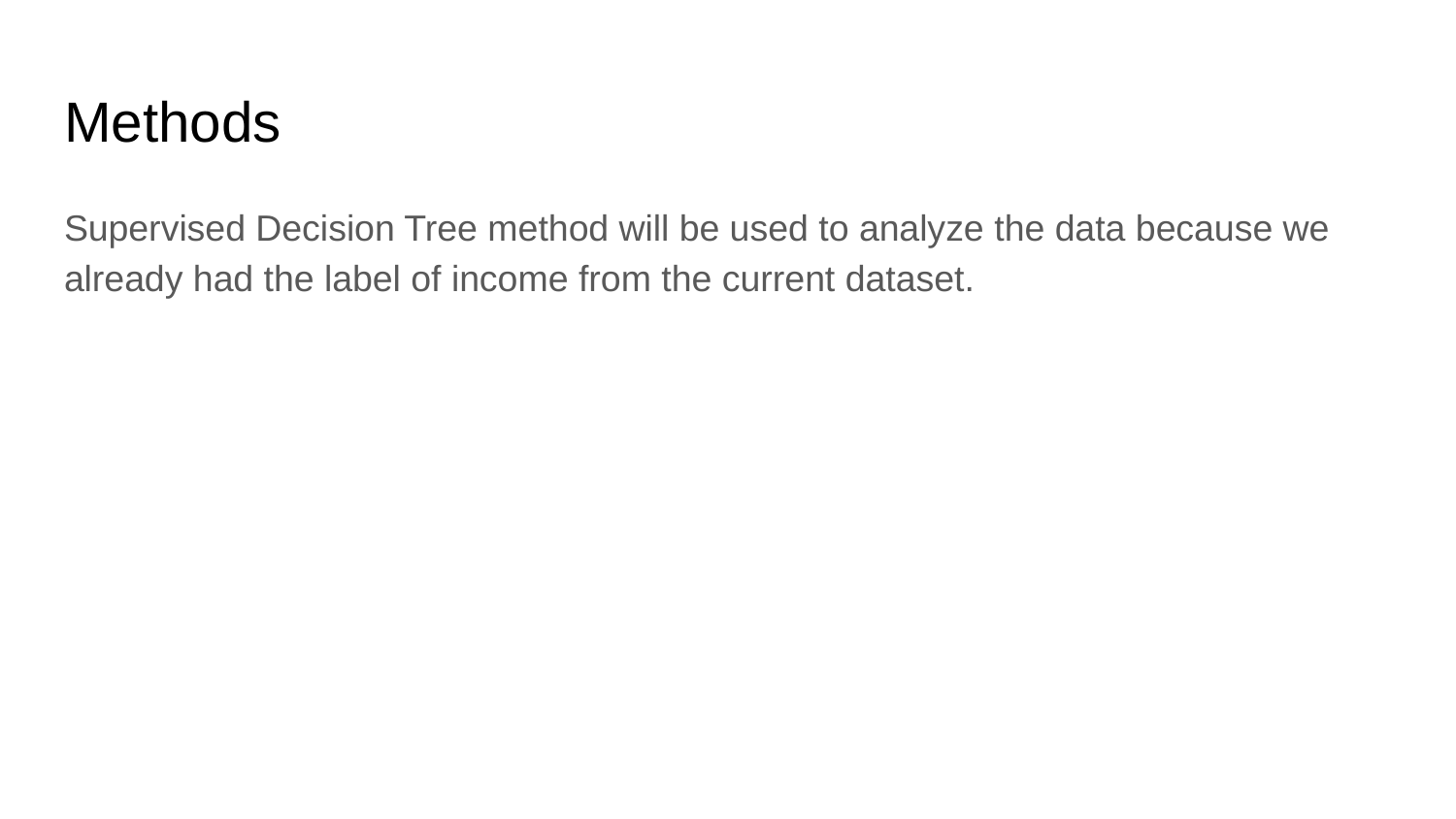

# Methods
Supervised Decision Tree method will be used to analyze the data because we already had the label of income from the current dataset.